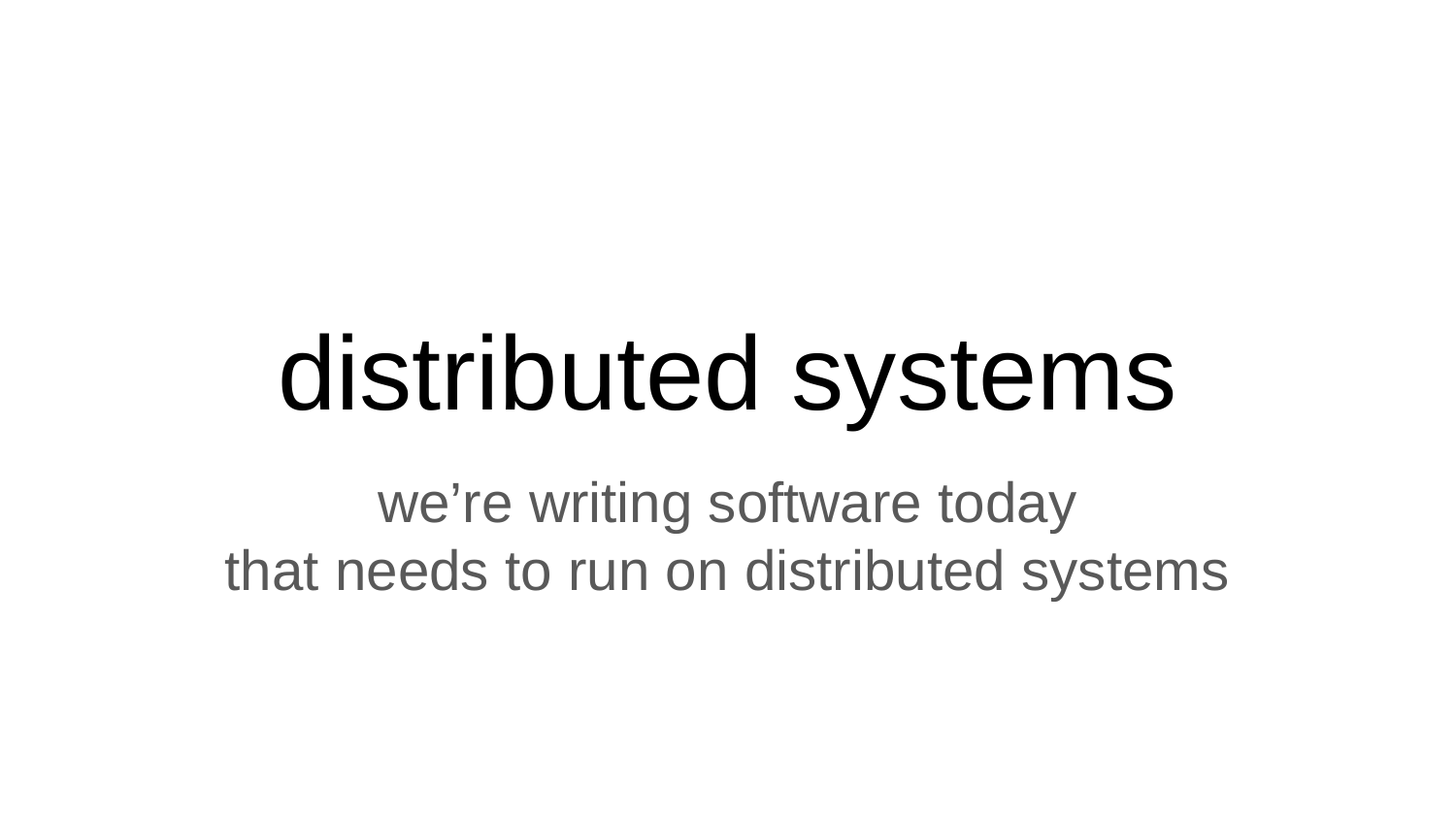

# distributed systems
we’re writing software today
that needs to run on distributed systems